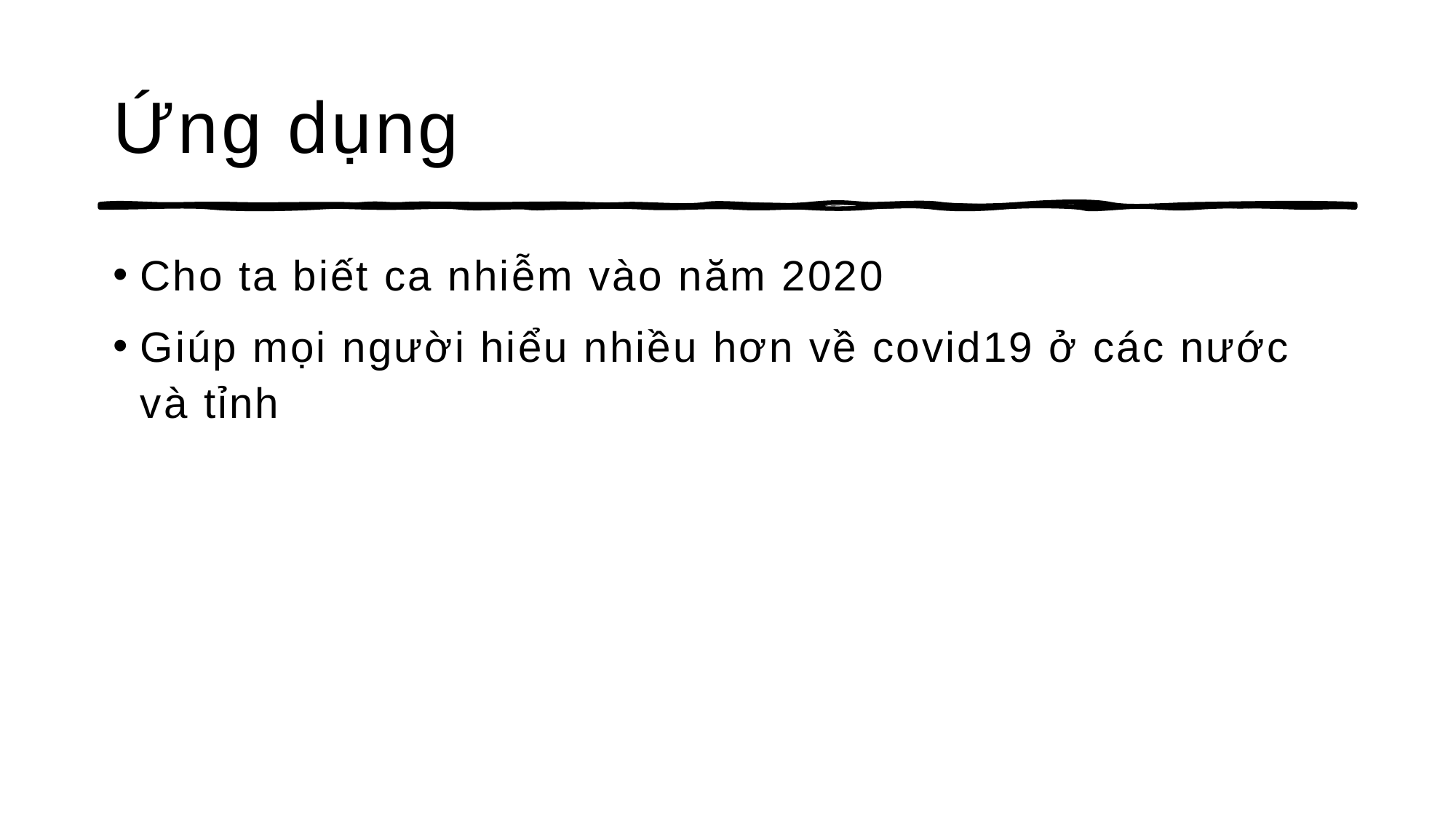

# Ứng dụng
Cho ta biết ca nhiễm vào năm 2020
Giúp mọi người hiểu nhiều hơn về covid19 ở các nước và tỉnh